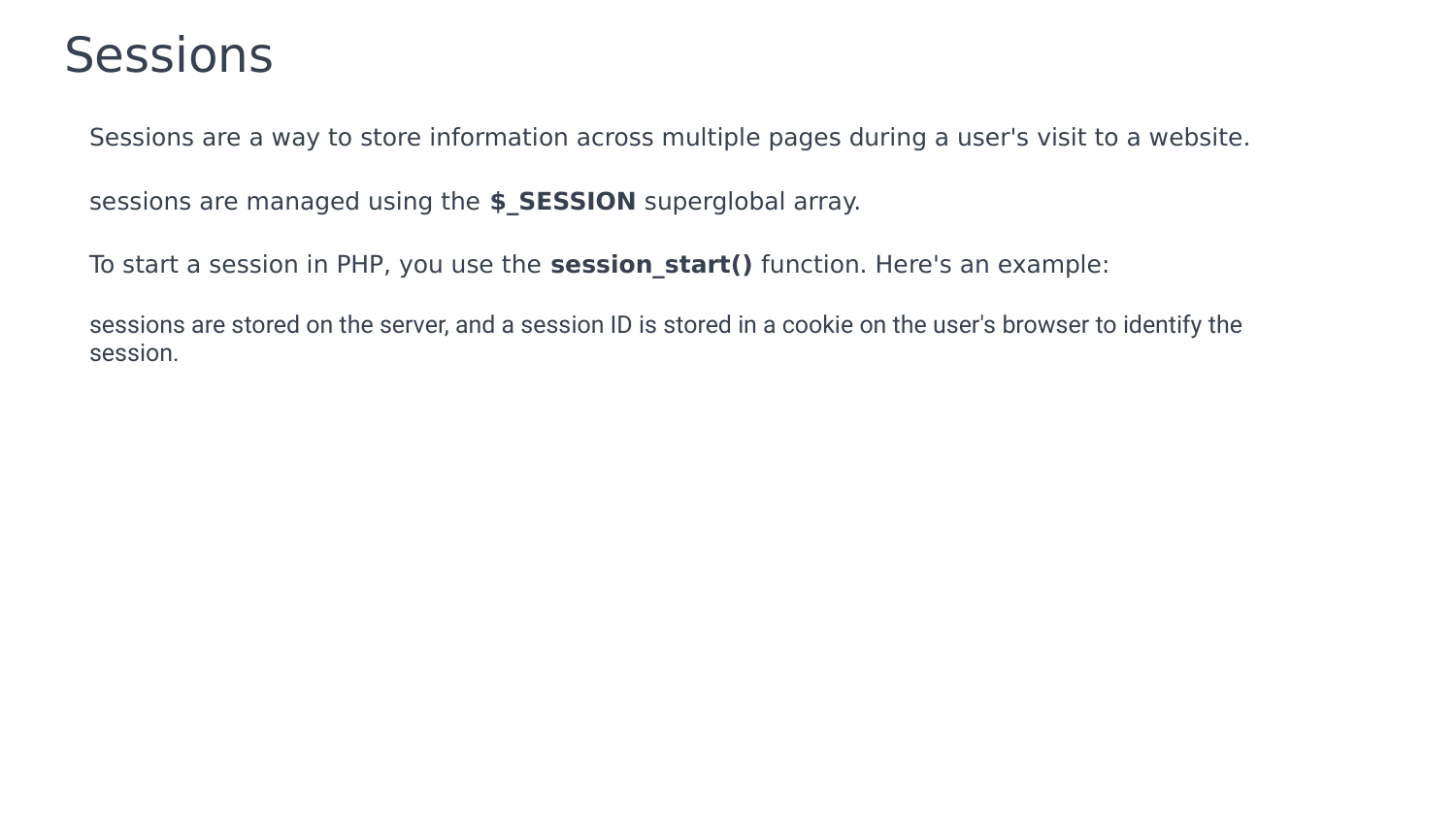

# Sessions
Sessions are a way to store information across multiple pages during a user's visit to a website.
sessions are managed using the $_SESSION superglobal array.
To start a session in PHP, you use the session_start() function. Here's an example:
sessions are stored on the server, and a session ID is stored in a cookie on the user's browser to identify the session.